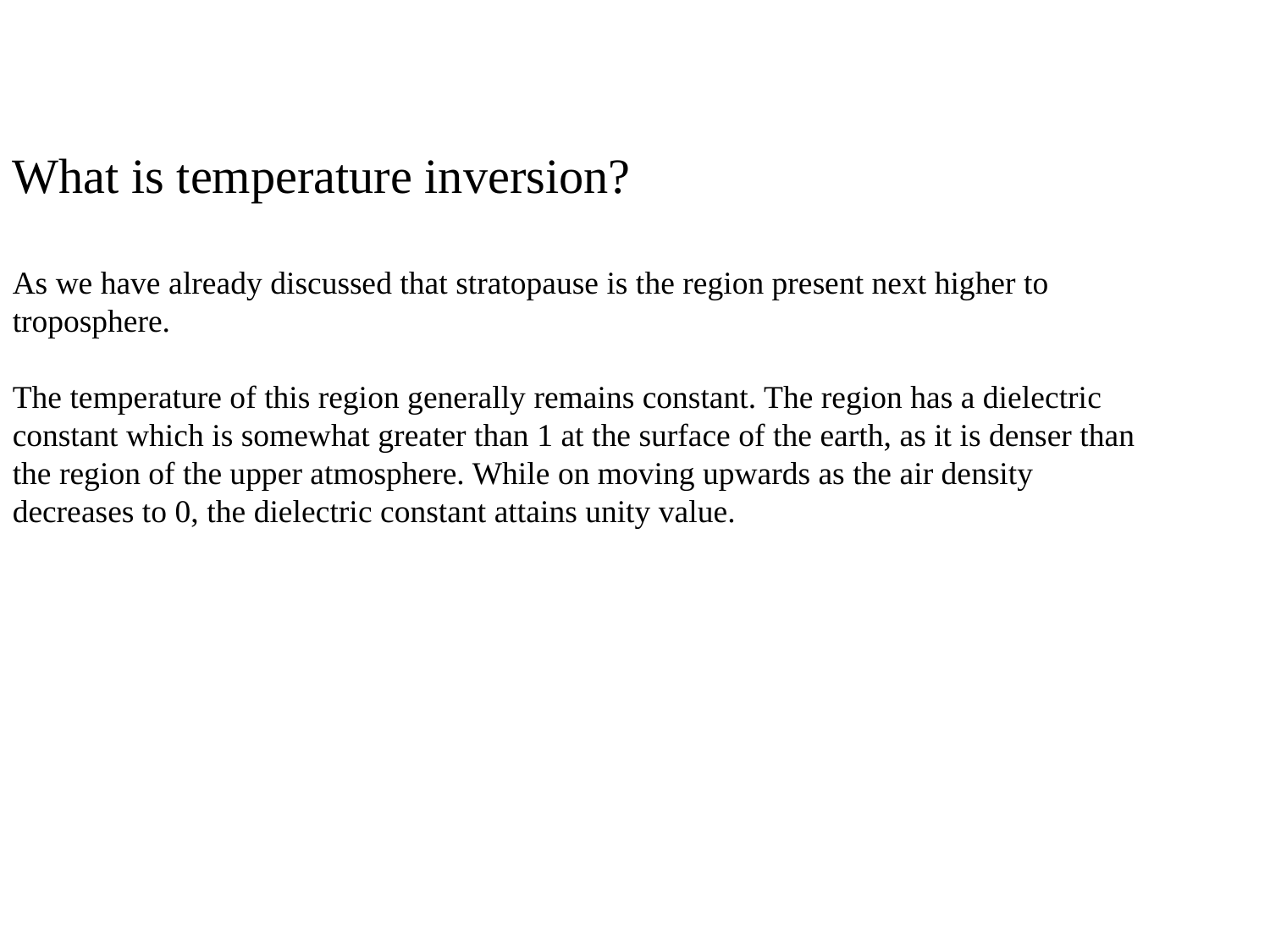

What is temperature inversion?

As we have already discussed that stratopause is the region present next higher to troposphere.

The temperature of this region generally remains constant. The region has a dielectric constant which is somewhat greater than 1 at the surface of the earth, as it is denser than the region of the upper atmosphere. While on moving upwards as the air density decreases to 0, the dielectric constant attains unity value.